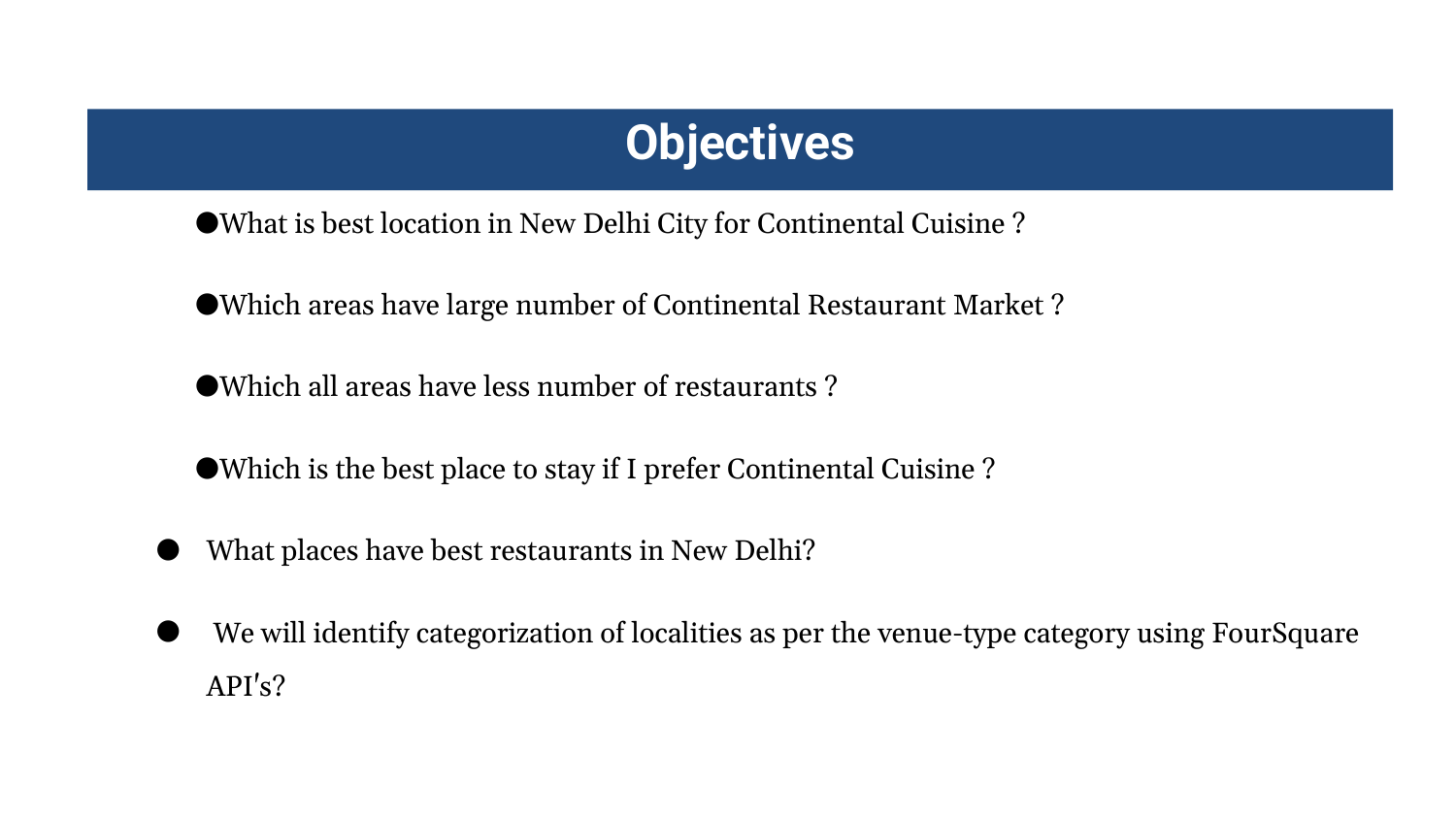

Questions that can be asked using the above mentioned datasets
What is best location in New Delhi City for Continental Cuisine ?
Which areas have large number of Continental Restaurant Market ?
Which all areas have less number of restaurants ?
Which is the best place to stay if I prefer Continental Cuisine ?
What places have best restaurants in New Delhi?
 We will identify categorization of localities as per the venue-type category using FourSquare API's?

Objectives